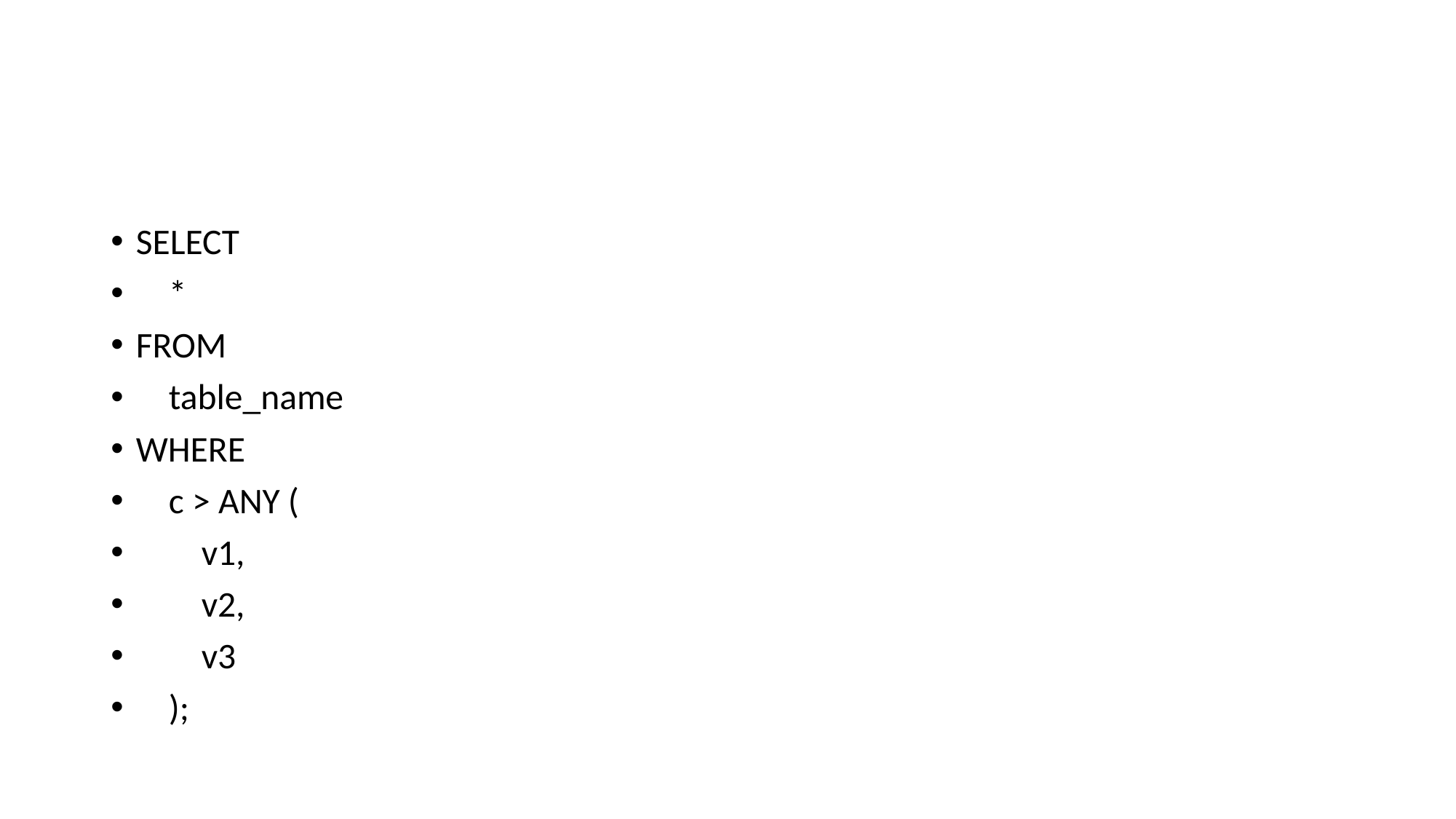

#
SELECT
    *
FROM
    table_name
WHERE
    c > ANY (
        v1,
        v2,
        v3
    );